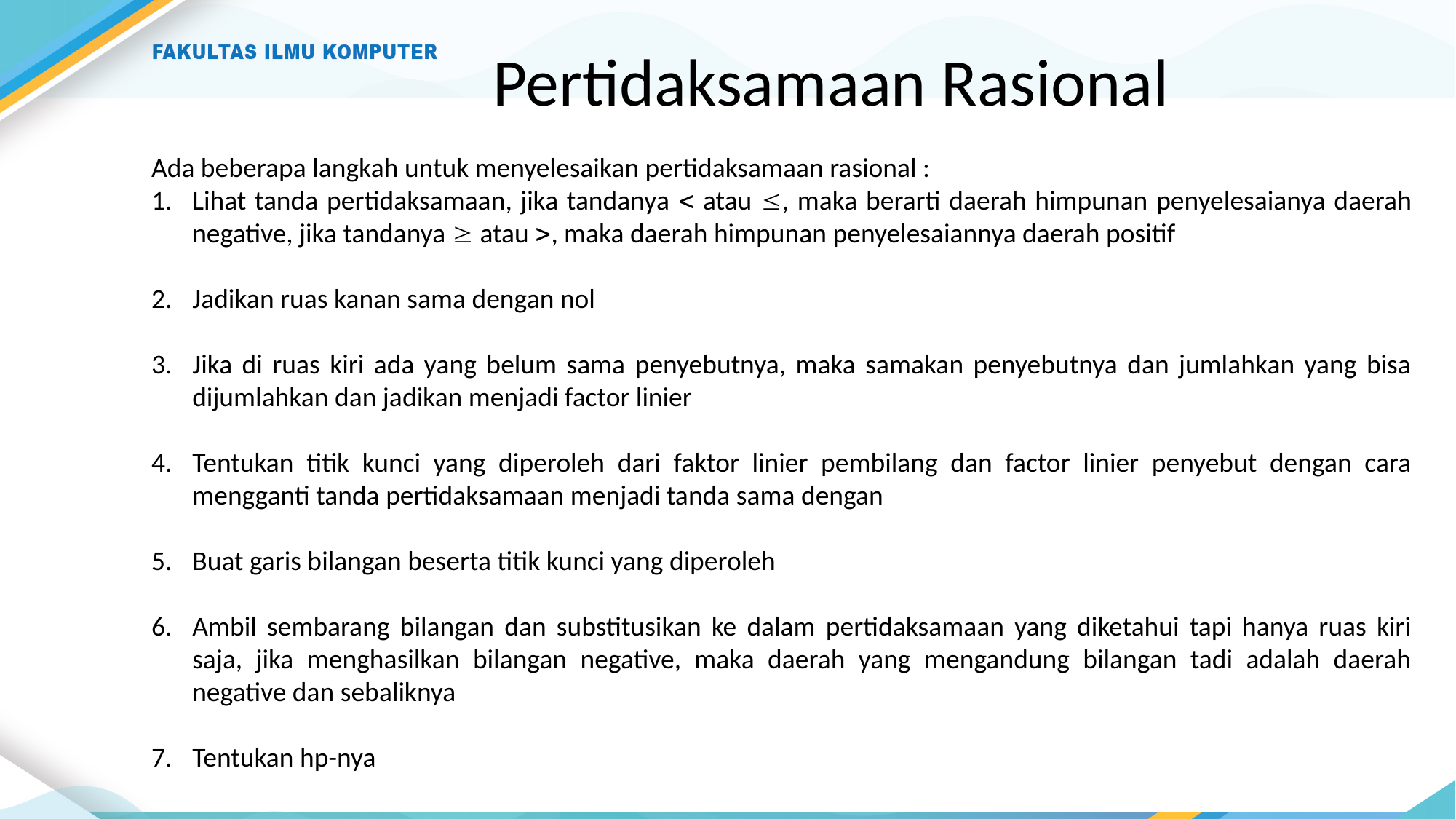

Pertidaksamaan Rasional
Ada beberapa langkah untuk menyelesaikan pertidaksamaan rasional :
Lihat tanda pertidaksamaan, jika tandanya < atau ≤, maka berarti daerah himpunan penyelesaianya daerah negative, jika tandanya ≥ atau >, maka daerah himpunan penyelesaiannya daerah positif

Jadikan ruas kanan sama dengan nol

Jika di ruas kiri ada yang belum sama penyebutnya, maka samakan penyebutnya dan jumlahkan yang bisa dijumlahkan dan jadikan menjadi factor linier

Tentukan titik kunci yang diperoleh dari faktor linier pembilang dan factor linier penyebut dengan cara mengganti tanda pertidaksamaan menjadi tanda sama dengan

Buat garis bilangan beserta titik kunci yang diperoleh

Ambil sembarang bilangan dan substitusikan ke dalam pertidaksamaan yang diketahui tapi hanya ruas kiri saja, jika menghasilkan bilangan negative, maka daerah yang mengandung bilangan tadi adalah daerah negative dan sebaliknya

Tentukan hp-nya